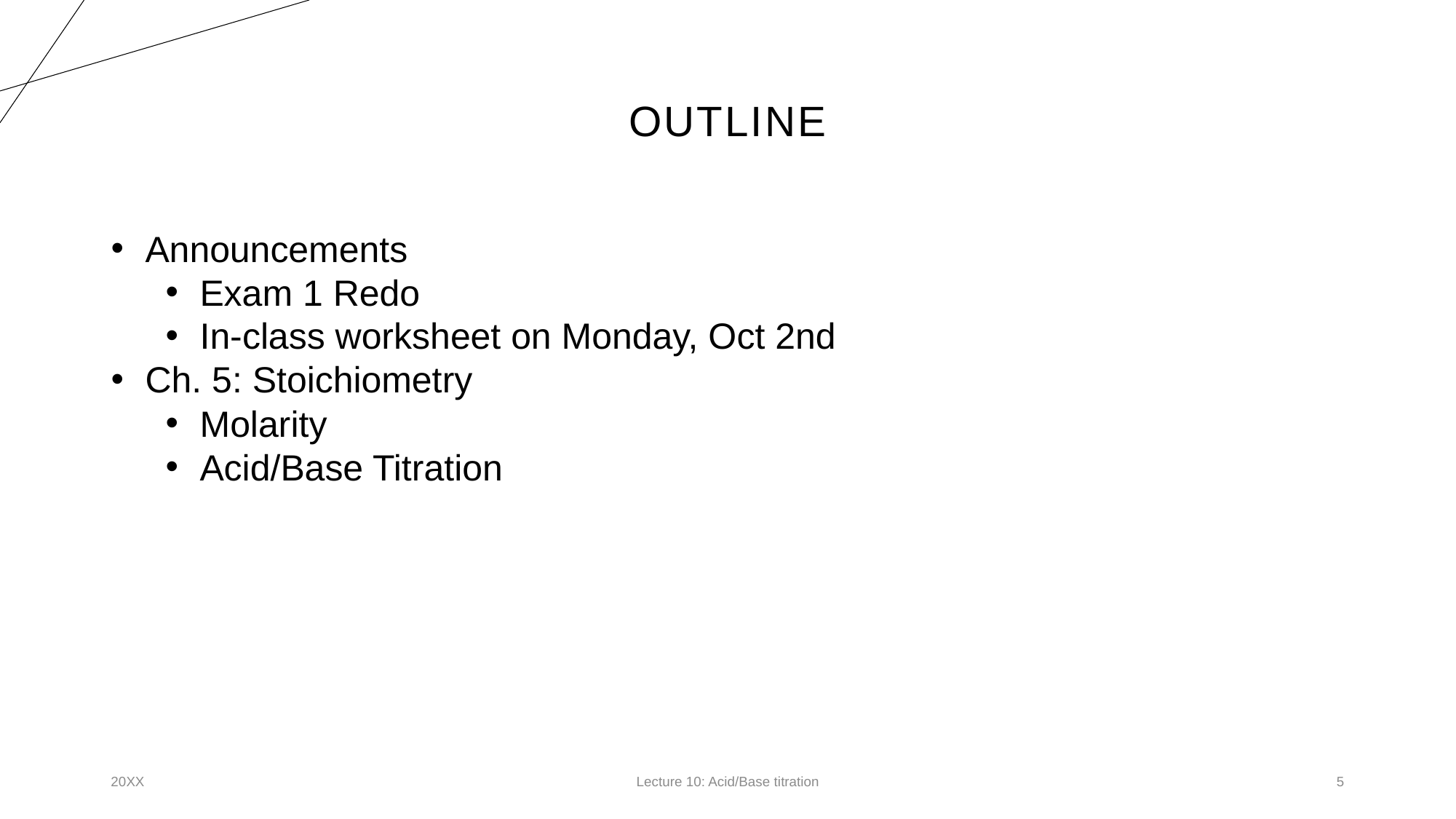

# Outline
Announcements
Exam 1 Redo
In-class worksheet on Monday, Oct 2nd
Ch. 5: Stoichiometry
Molarity
Acid/Base Titration

20XX
Lecture 10: Acid/Base titration​
5